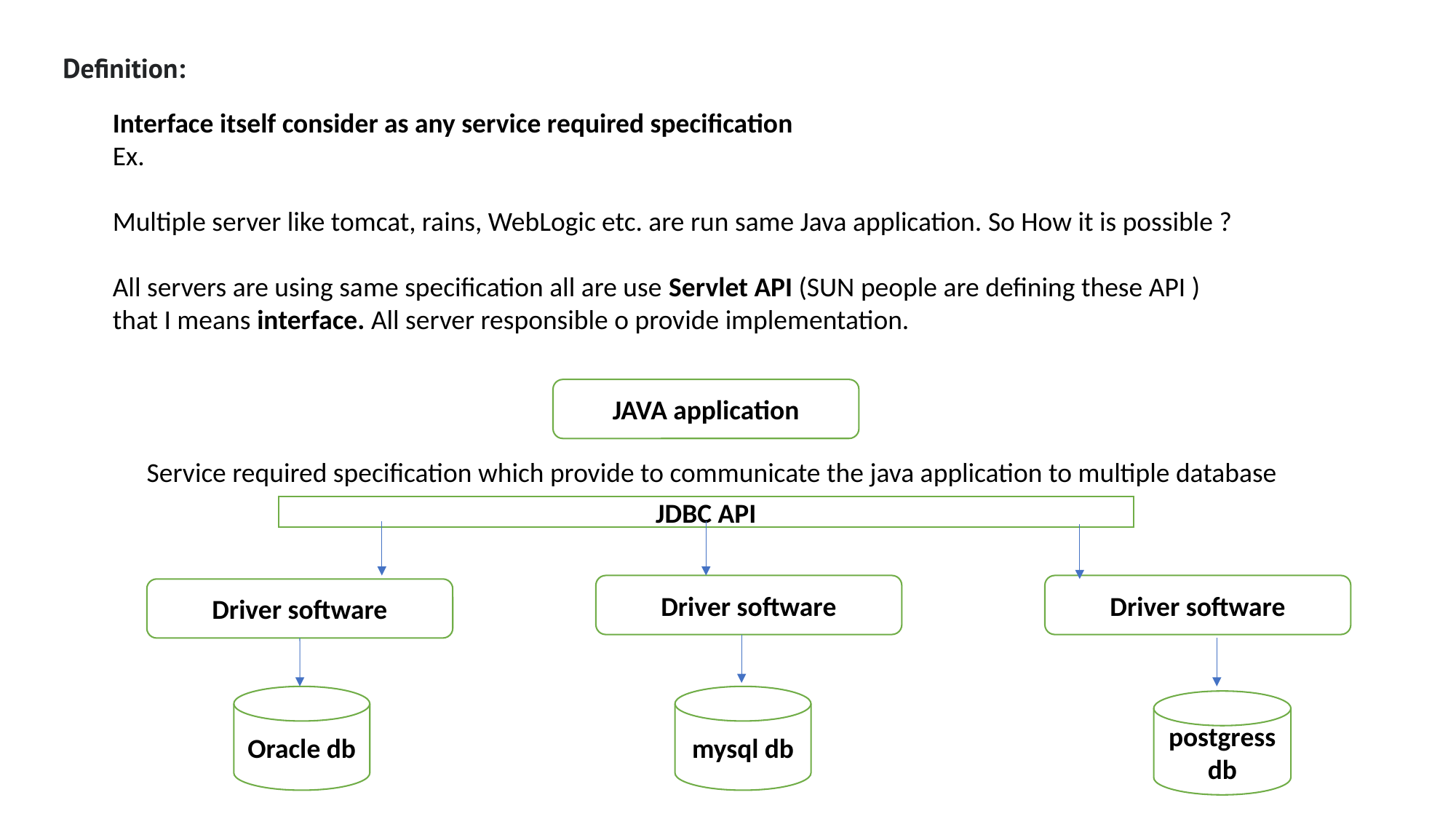

Definition:
Interface itself consider as any service required specification
Ex.

Multiple server like tomcat, rains, WebLogic etc. are run same Java application. So How it is possible ?

All servers are using same specification all are use Servlet API (SUN people are defining these API ) that I means interface. All server responsible o provide implementation.
JAVA application
Service required specification which provide to communicate the java application to multiple database
JDBC API
Driver software
Driver software
Driver software
mysql db
Oracle db
postgress db